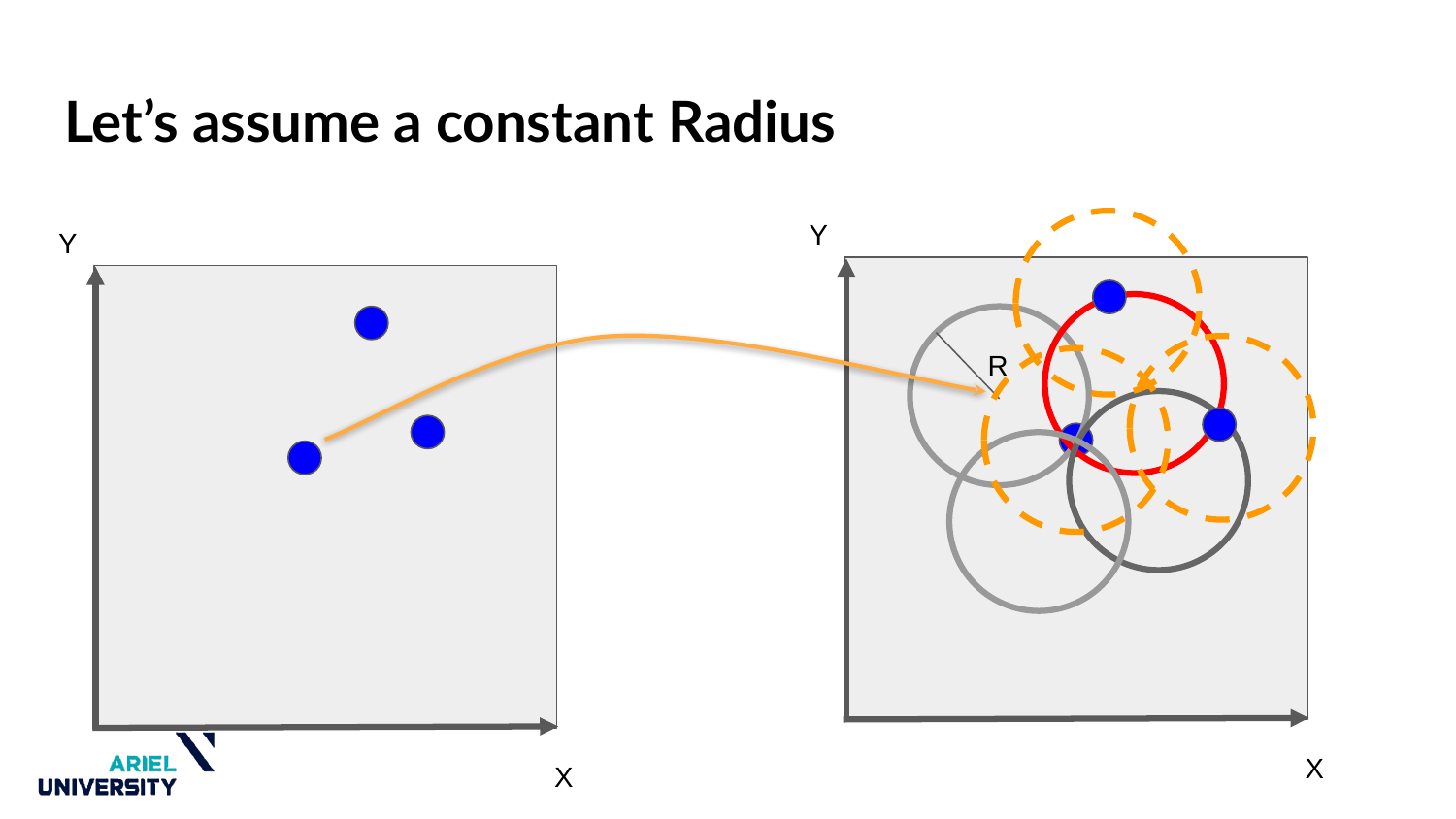

# Let’s assume a constant Radius
Y
Y

R

X
X